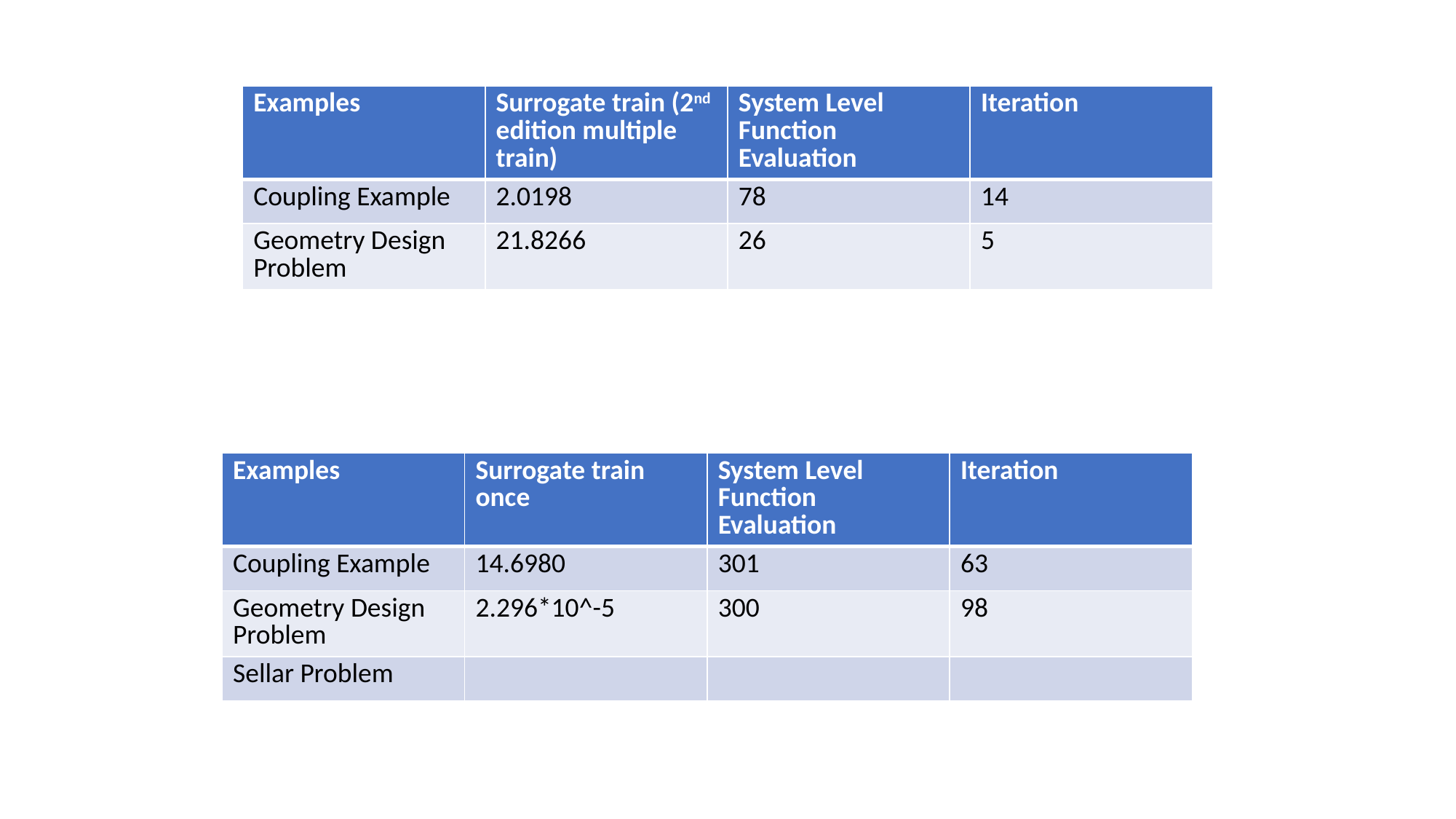

| Examples | Surrogate train (2nd edition multiple train) | System Level Function Evaluation | Iteration |
| --- | --- | --- | --- |
| Coupling Example | 2.0198 | 78 | 14 |
| Geometry Design Problem | 21.8266 | 26 | 5 |
| Examples | Surrogate train once | System Level Function Evaluation | Iteration |
| --- | --- | --- | --- |
| Coupling Example | 14.6980 | 301 | 63 |
| Geometry Design Problem | 2.296\*10^-5 | 300 | 98 |
| Sellar Problem |  |  |  |